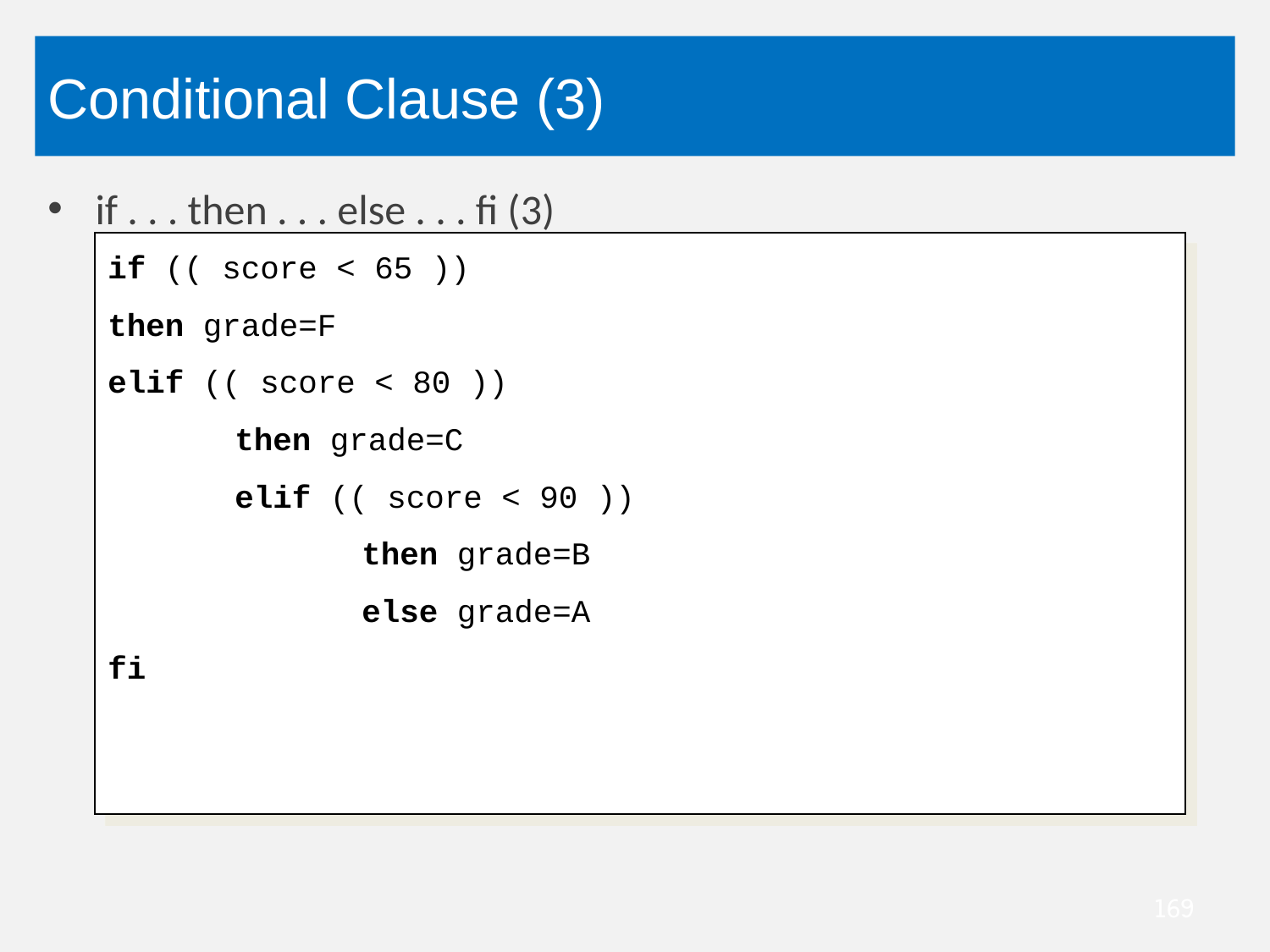

# Conditional Clause (3)
if . . . then . . . else . . . fi (3)
if (( score < 65 ))
then grade=F
elif (( score < 80 ))
	then grade=C
	elif (( score < 90 ))
		then grade=B
		else grade=A
fi

169